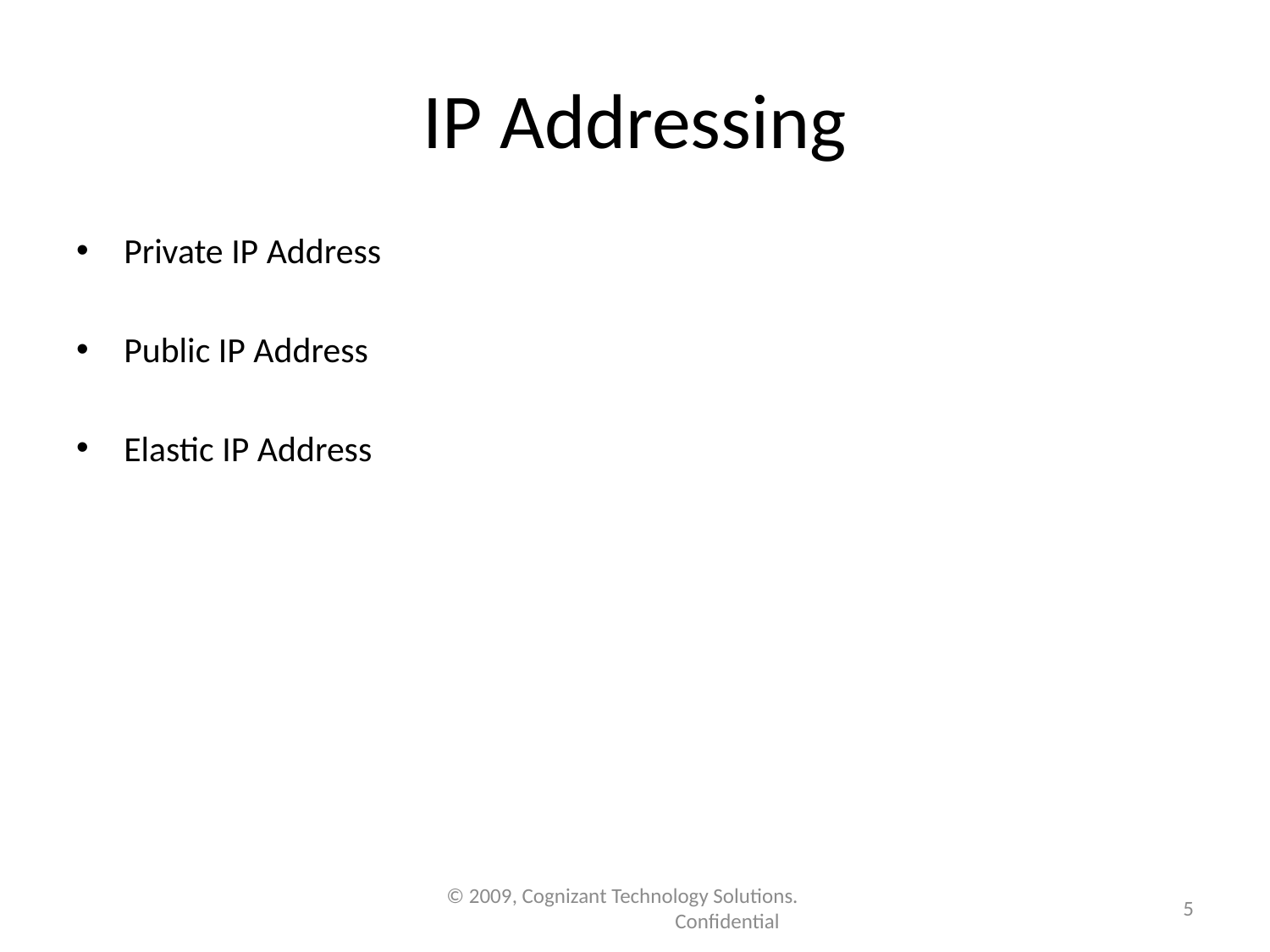

# IP Addressing
Private IP Address

Public IP Address

Elastic IP Address
5
© 2009, Cognizant Technology Solutions.                                             Confidential